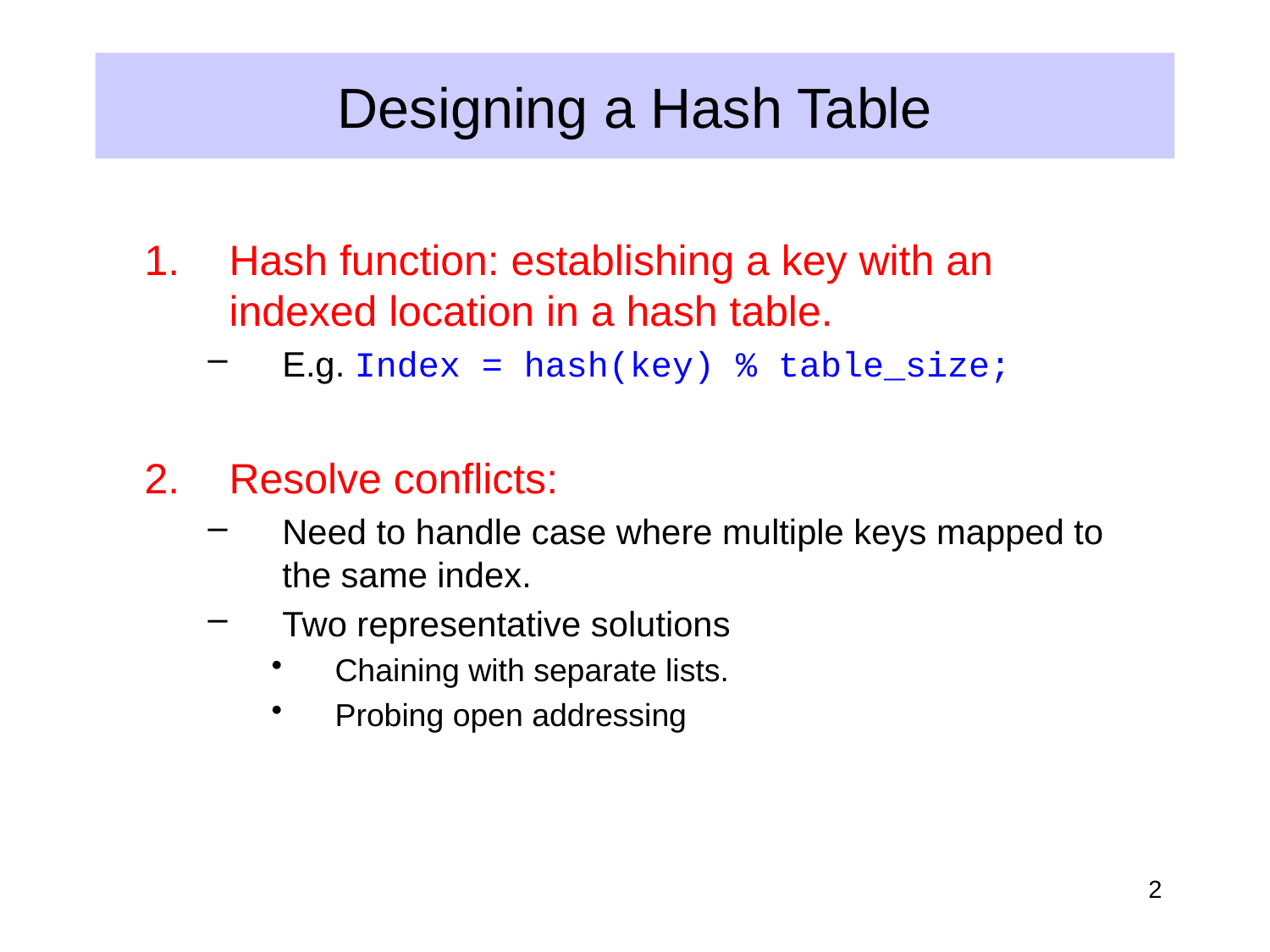

# Designing a Hash Table
Hash function: establishing a key with an indexed location in a hash table.
E.g. Index = hash(key) % table_size;

Resolve conflicts:
Need to handle case where multiple keys mapped to the same index.
Two representative solutions
Chaining with separate lists.
Probing open addressing
2